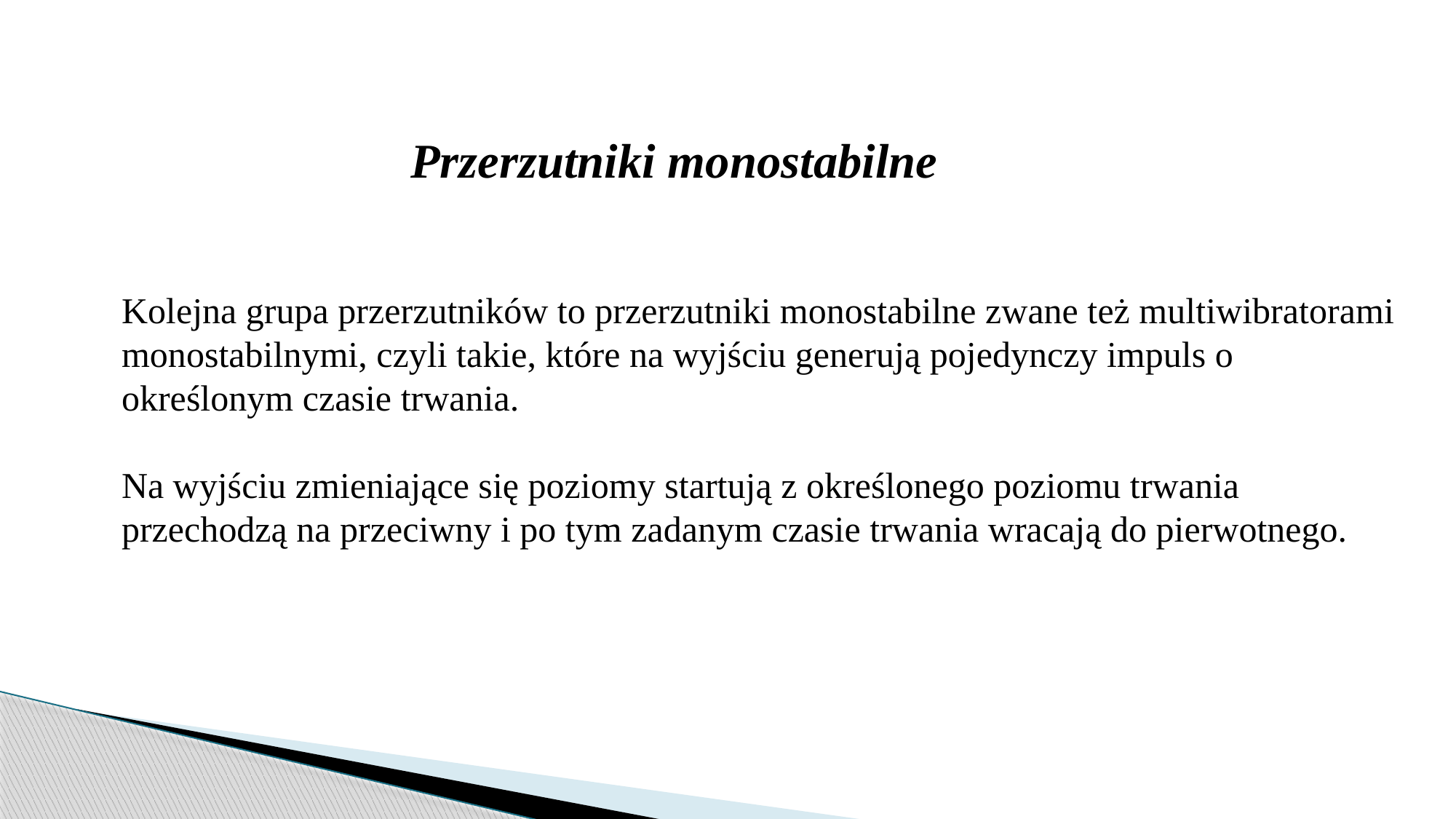

Przerzutniki monostabilne
Kolejna grupa przerzutników to przerzutniki monostabilne zwane też multiwibratorami monostabilnymi, czyli takie, które na wyjściu generują pojedynczy impuls o określonym czasie trwania.

Na wyjściu zmieniające się poziomy startują z określonego poziomu trwania przechodzą na przeciwny i po tym zadanym czasie trwania wracają do pierwotnego.